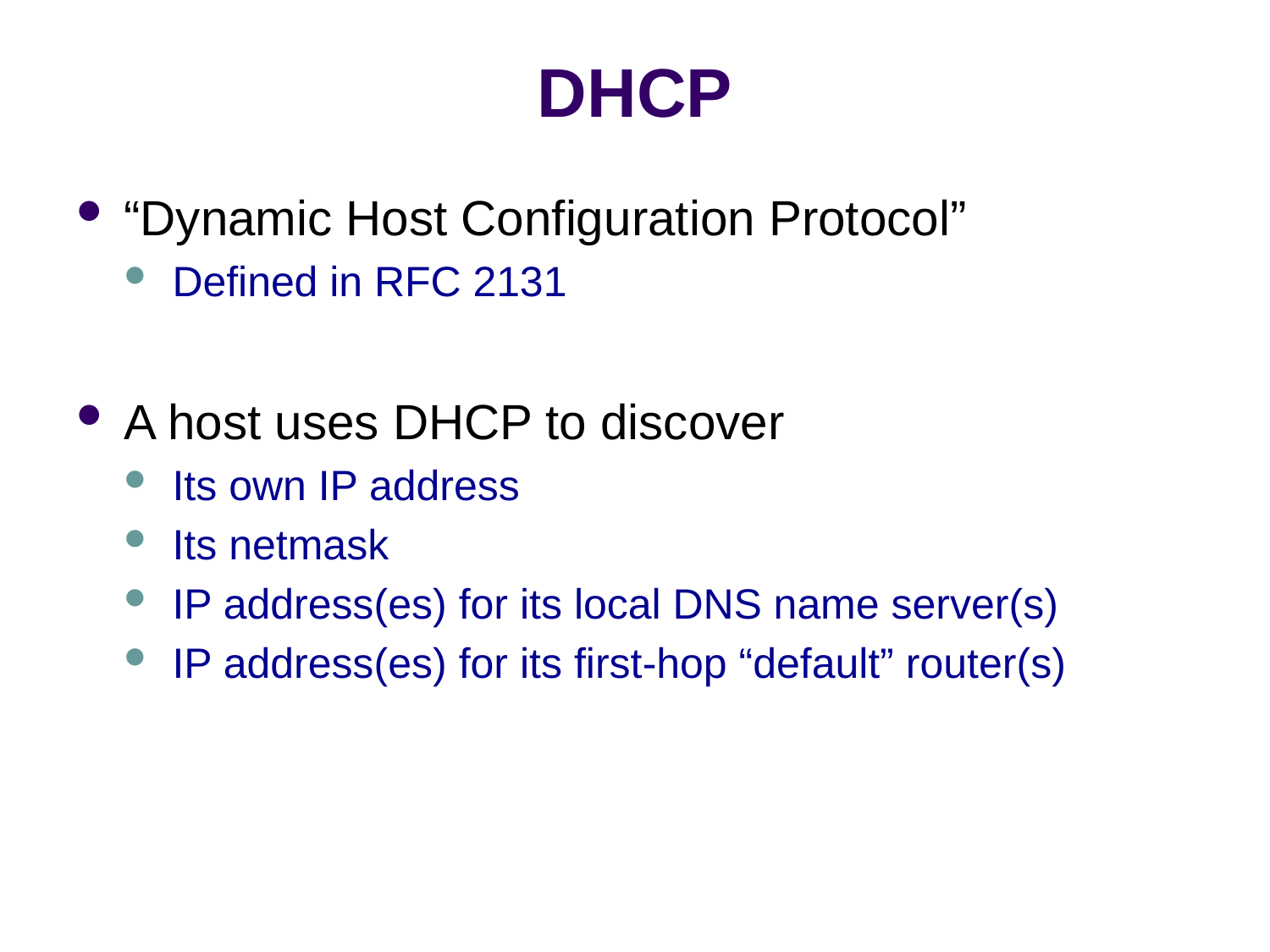

# DHCP
“Dynamic Host Configuration Protocol”
Defined in RFC 2131

A host uses DHCP to discover
Its own IP address
Its netmask
IP address(es) for its local DNS name server(s)
IP address(es) for its first-hop “default” router(s)